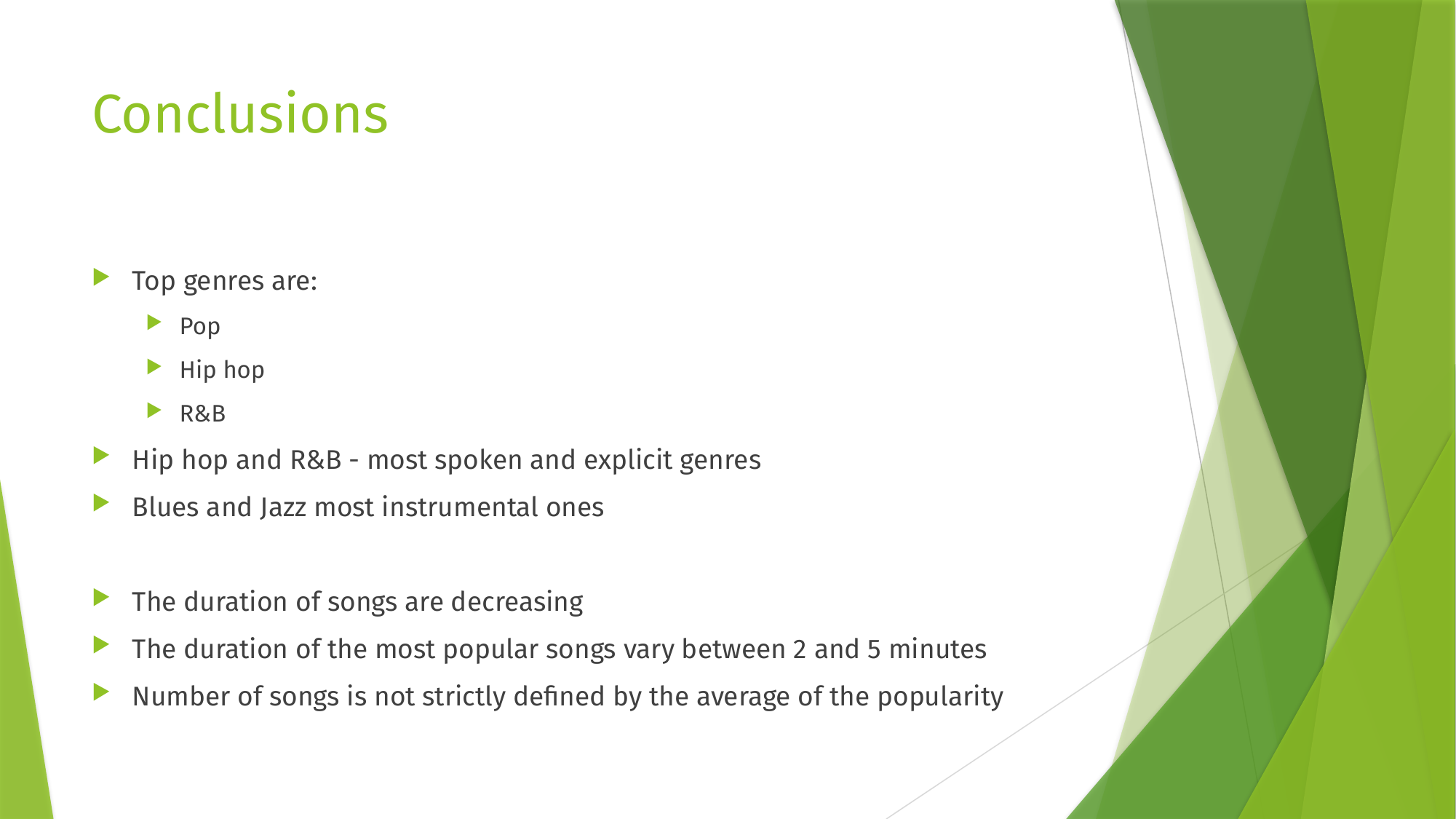

# Conclusions
Top genres are:
Pop
Hip hop
R&B
Hip hop and R&B - most spoken and explicit genres
Blues and Jazz most instrumental ones

The duration of songs are decreasing
The duration of the most popular songs vary between 2 and 5 minutes
Number of songs is not strictly defined by the average of the popularity